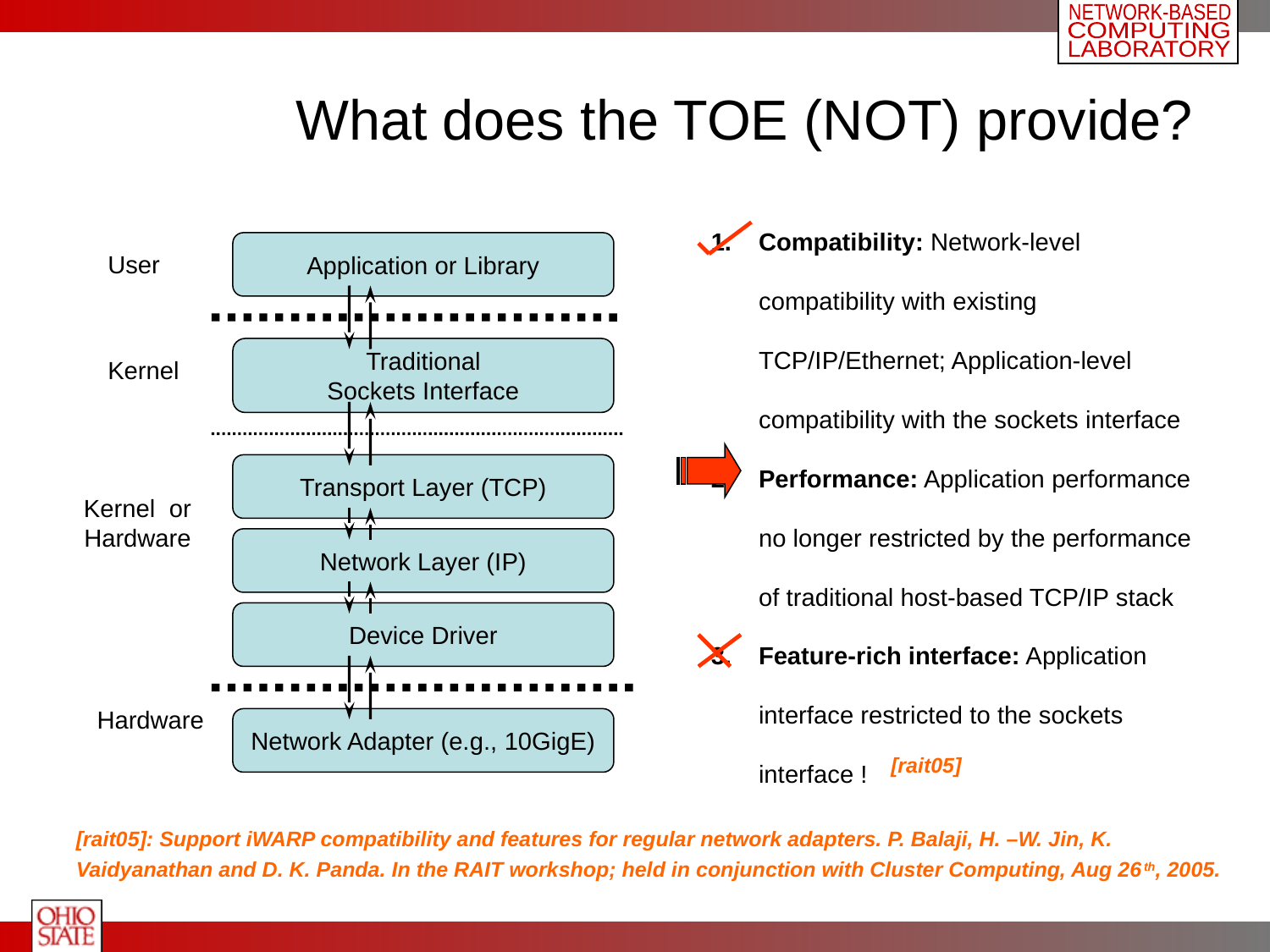

# What does the TOE (NOT) provide?
Compatibility: Network-level compatibility with existing TCP/IP/Ethernet; Application-level compatibility with the sockets interface
Performance: Application performance no longer restricted by the performance of traditional host-based TCP/IP stack
Feature-rich interface: Application interface restricted to the sockets interface !

Application or Library
User

Traditional
Sockets Interface
Kernel

Transport Layer (TCP)
Kernel  or Hardware

Network Layer (IP)

Device Driver

Hardware
Network Adapter (e.g., 10GigE)
[rait05]
[rait05]: Support iWARP compatibility and features for regular network adapters. P. Balaji, H. –W. Jin, K. Vaidyanathan and D. K. Panda. In the RAIT workshop; held in conjunction with Cluster Computing, Aug 26th, 2005.